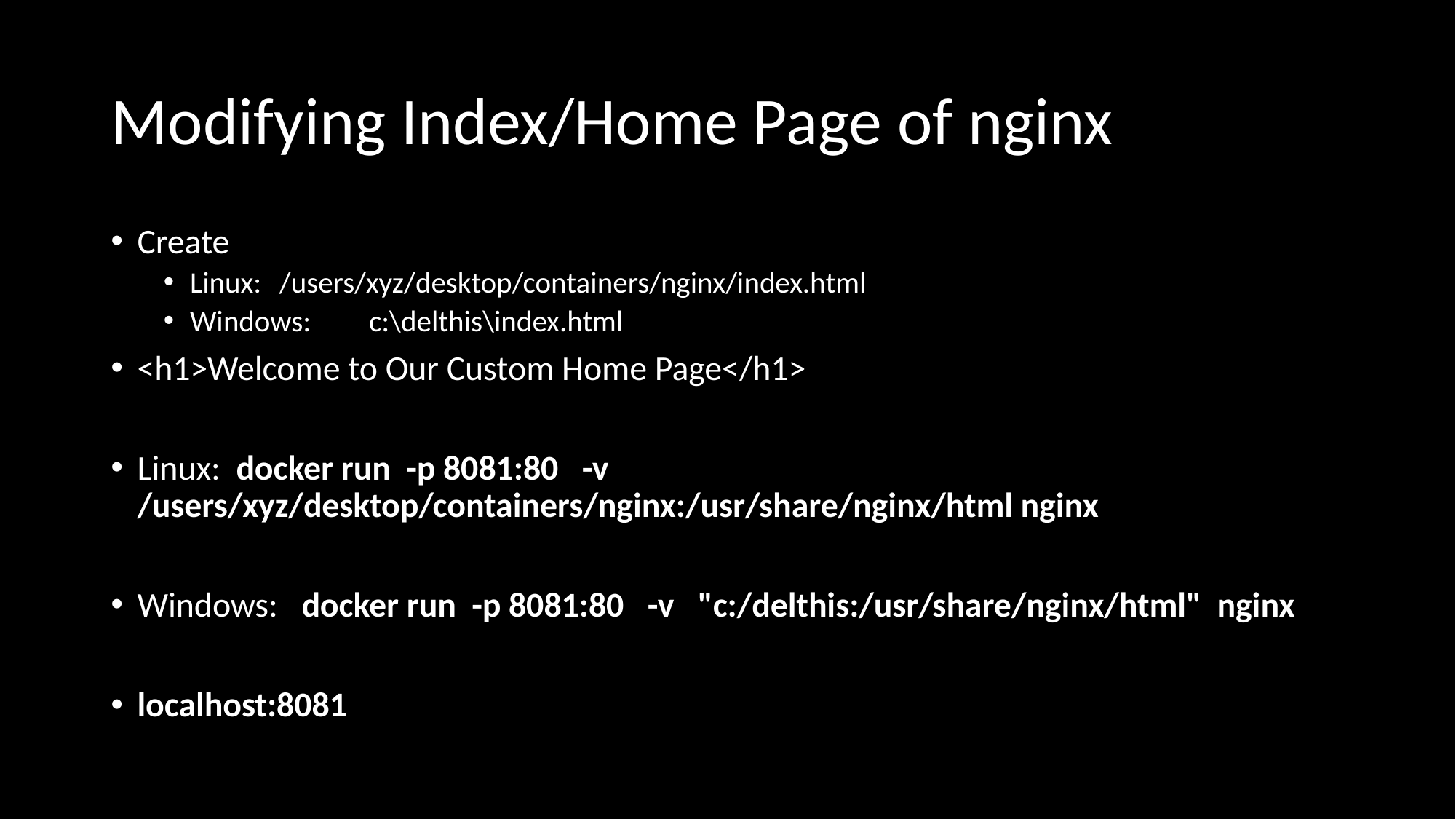

# Modifying Index/Home Page of nginx
Create
Linux: 		/users/xyz/desktop/containers/nginx/index.html
Windows:		c:\delthis\index.html
<h1>Welcome to Our Custom Home Page</h1>

Linux:  docker run  -p 8081:80   -v /users/xyz/desktop/containers/nginx:/usr/share/nginx/html nginx

Windows:   docker run  -p 8081:80   -v   "c:/delthis:/usr/share/nginx/html"  nginx

localhost:8081